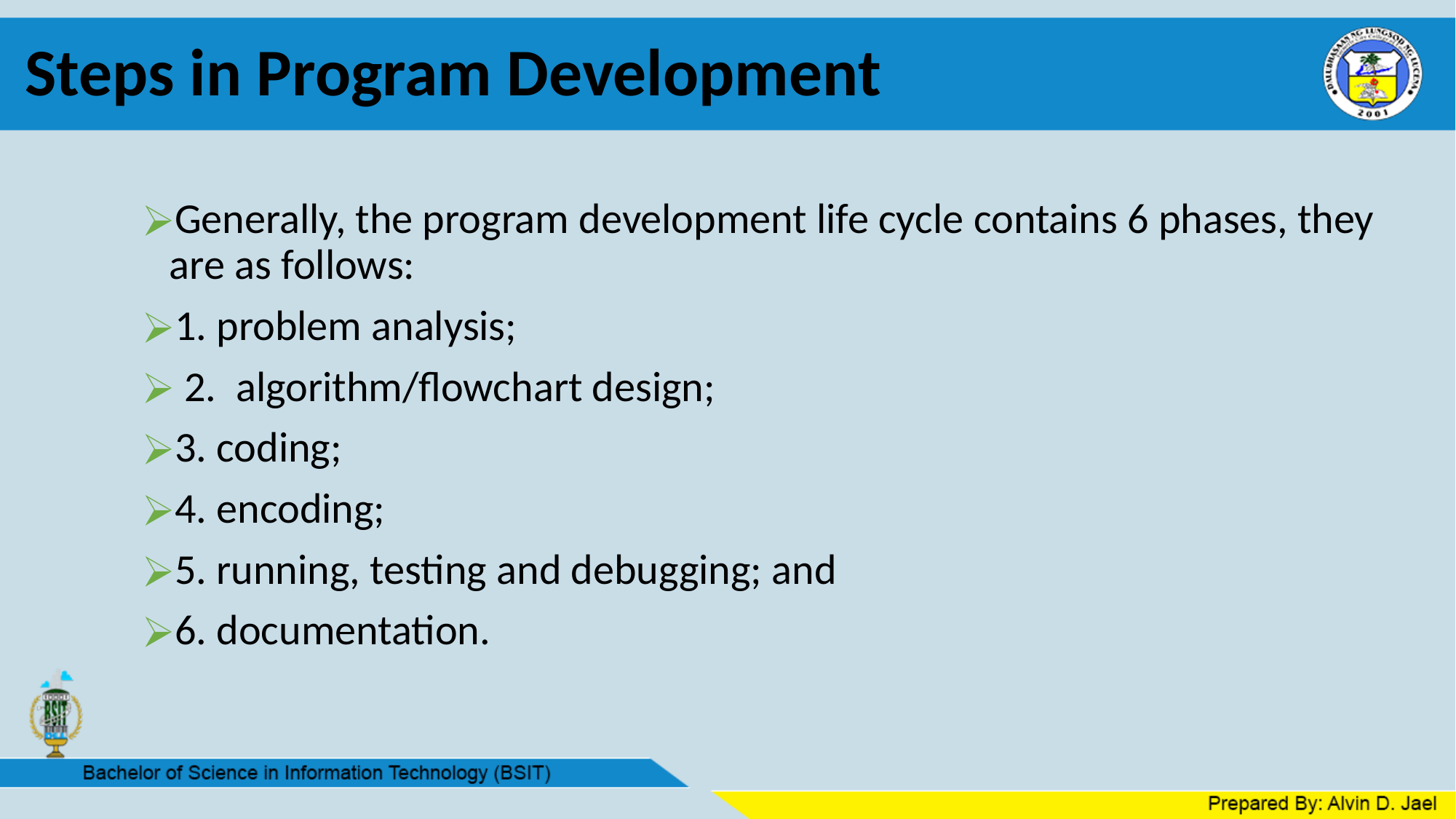

# Steps in Program Development
Generally, the program development life cycle contains 6 phases, they are as follows:
1. problem analysis;
 2.  algorithm/flowchart design;
3. coding;
4. encoding;
5. running, testing and debugging; and
6. documentation.